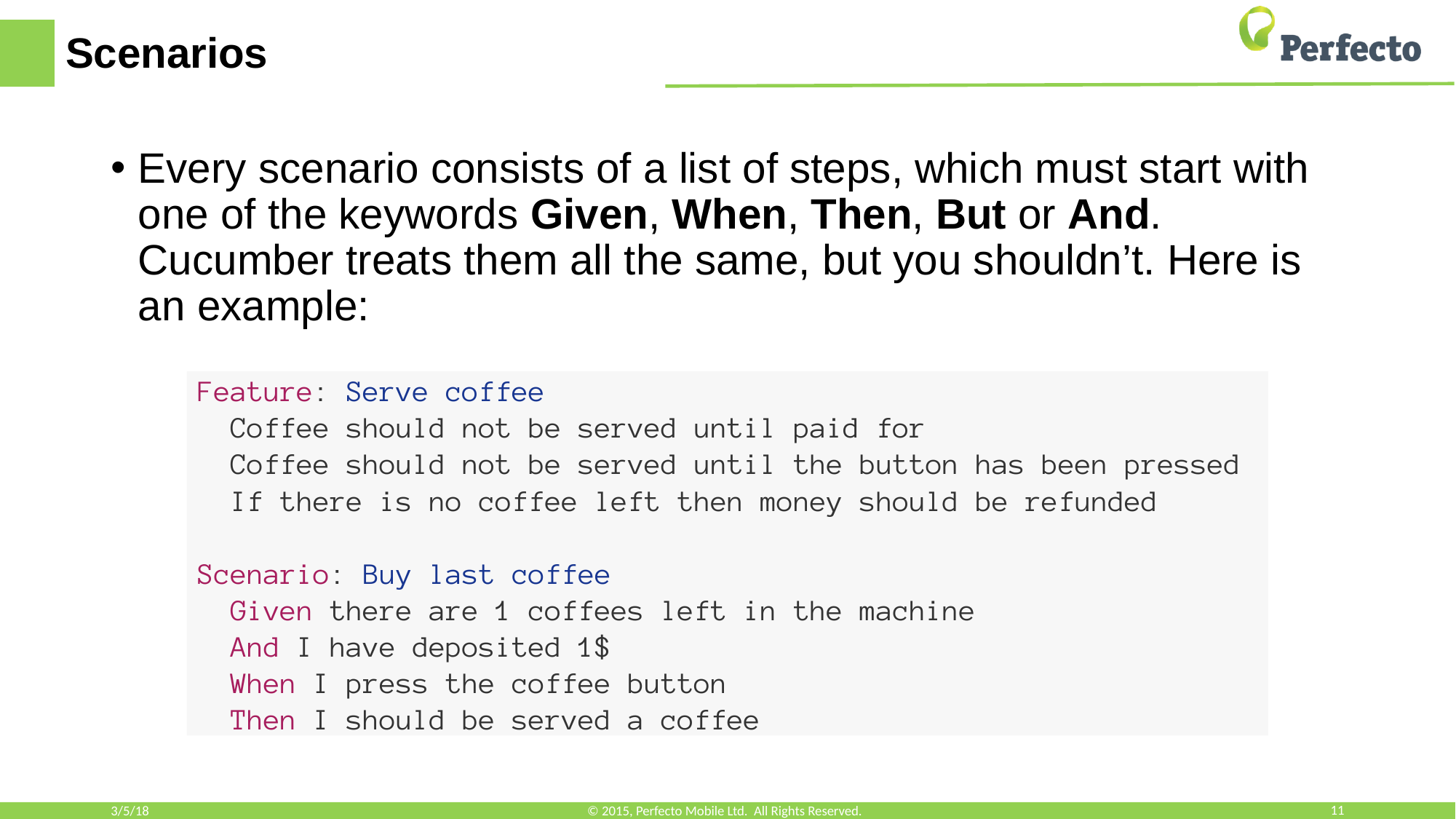

# Scenarios
Every scenario consists of a list of steps, which must start with one of the keywords Given, When, Then, But or And. Cucumber treats them all the same, but you shouldn’t. Here is an example:
Feature: Serve coffee
  Coffee should not be served until paid for
  Coffee should not be served until the button has been pressed
  If there is no coffee left then money should be refunded

Scenario: Buy last coffee
  Given there are 1 coffees left in the machine
  And I have deposited 1$
  When I press the coffee button
  Then I should be served a coffee
3/5/18
© 2015, Perfecto Mobile Ltd.  All Rights Reserved.
11